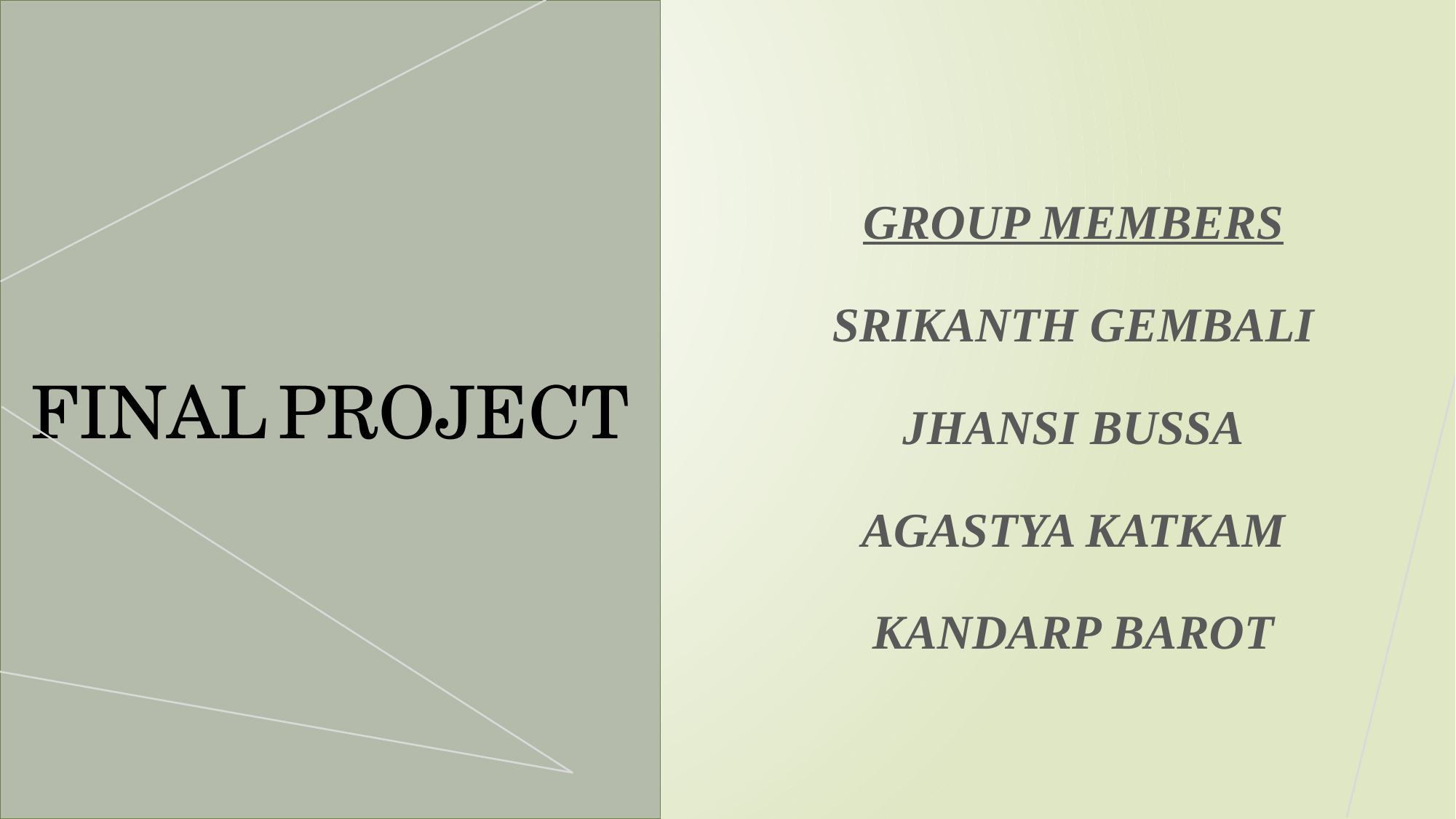

FINAL PROJECT
GROUP MEMBERS
SRIKANTH GEMBALI
JHANSI BUSSA
AGASTYA KATKAM
KANDARP BAROT